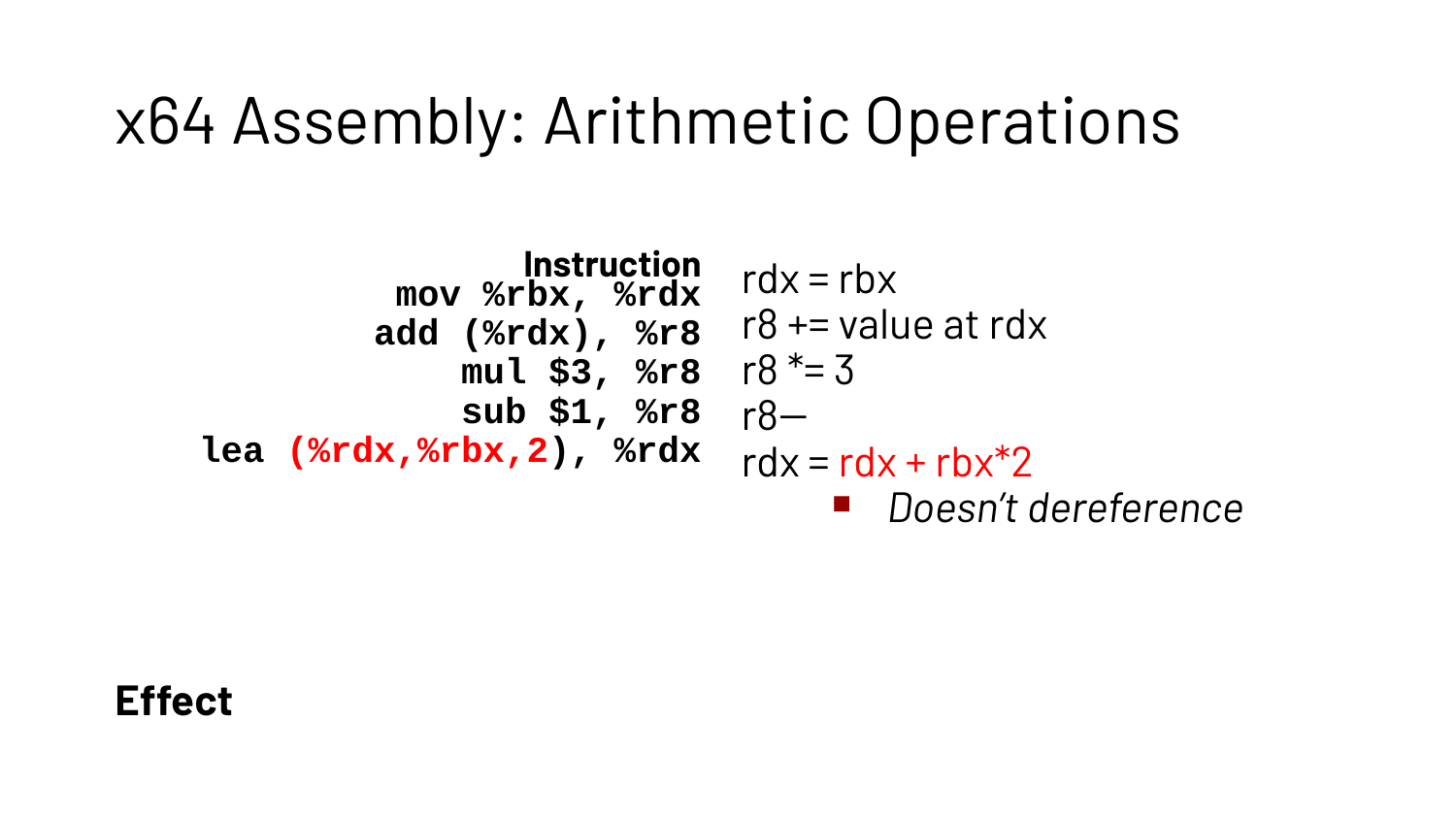

# x64 Assembly: Arithmetic Operations
Instruction
rdx = rbx
r8 += value at rdx
r8 *= 3
r8--
rdx = rdx + rbx*2
Doesn’t dereference
mov %rbx, %rdx
add (%rdx), %r8
mul $3, %r8
sub $1, %r8
lea (%rdx,%rbx,2), %rdx

Effect